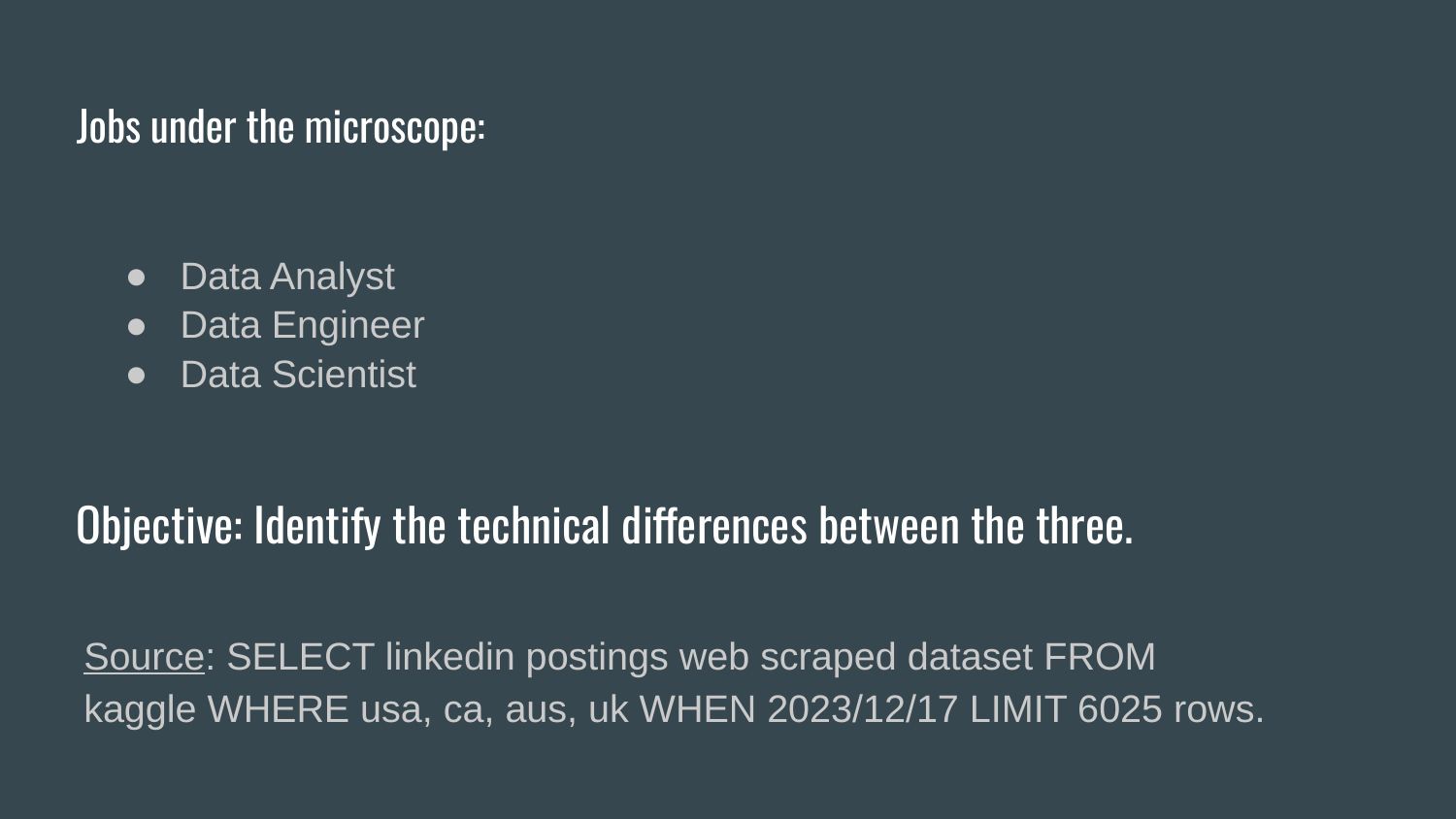

# Jobs under the microscope:

Data Analyst
Data Engineer
Data Scientist
Objective: Identify the technical differences between the three.

Source: SELECT linkedin postings web scraped dataset FROM kaggle WHERE usa, ca, aus, uk WHEN 2023/12/17 LIMIT 6025 rows.